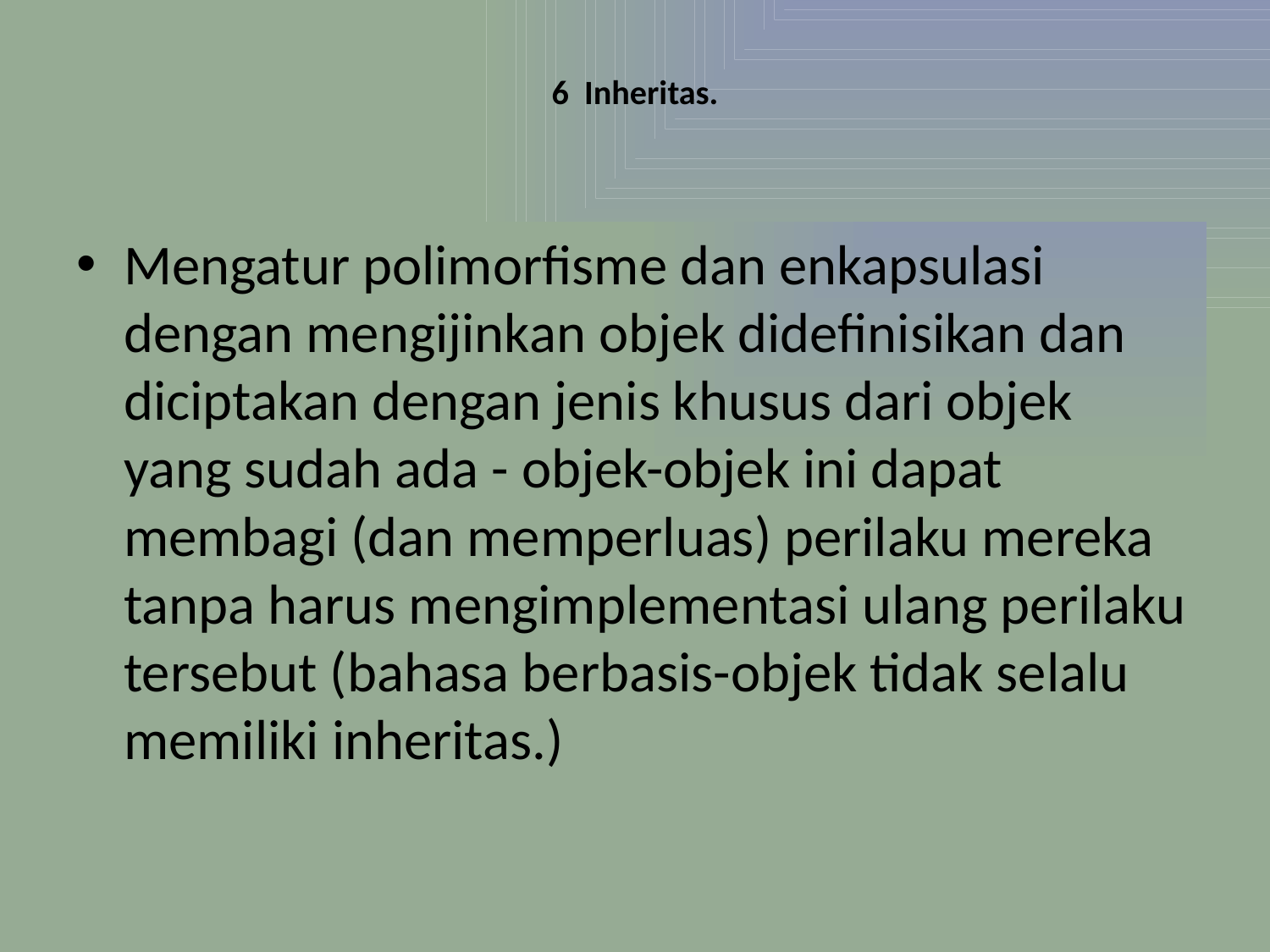

# 6  Inheritas.
Mengatur polimorfisme dan enkapsulasi dengan mengijinkan objek didefinisikan dan diciptakan dengan jenis khusus dari objek yang sudah ada - objek-objek ini dapat membagi (dan memperluas) perilaku mereka tanpa harus mengimplementasi ulang perilaku tersebut (bahasa berbasis-objek tidak selalu memiliki inheritas.)